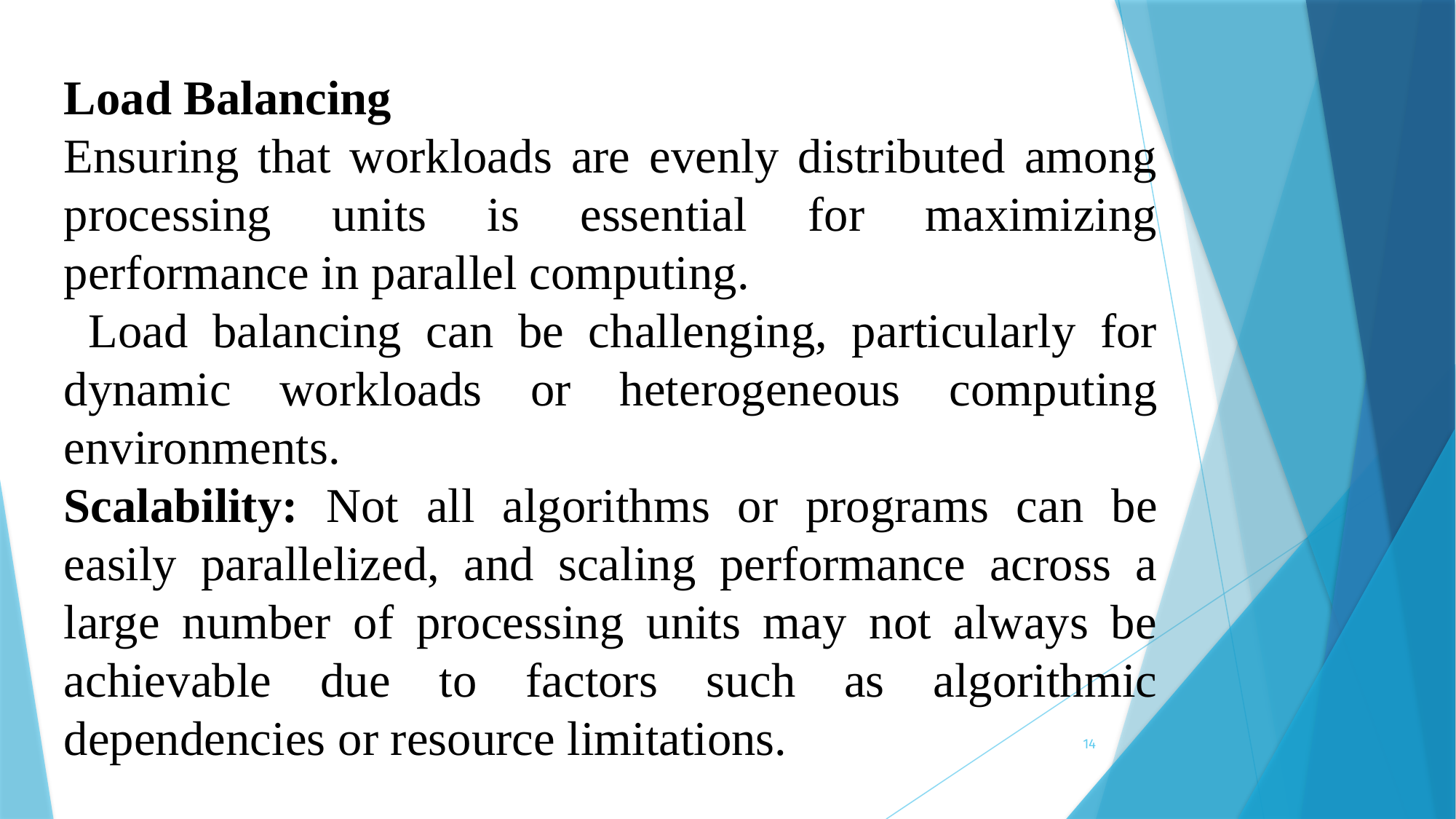

Load Balancing
Ensuring that workloads are evenly distributed among processing units is essential for maximizing performance in parallel computing.
 Load balancing can be challenging, particularly for dynamic workloads or heterogeneous computing environments.
Scalability: Not all algorithms or programs can be easily parallelized, and scaling performance across a large number of processing units may not always be achievable due to factors such as algorithmic dependencies or resource limitations.
14